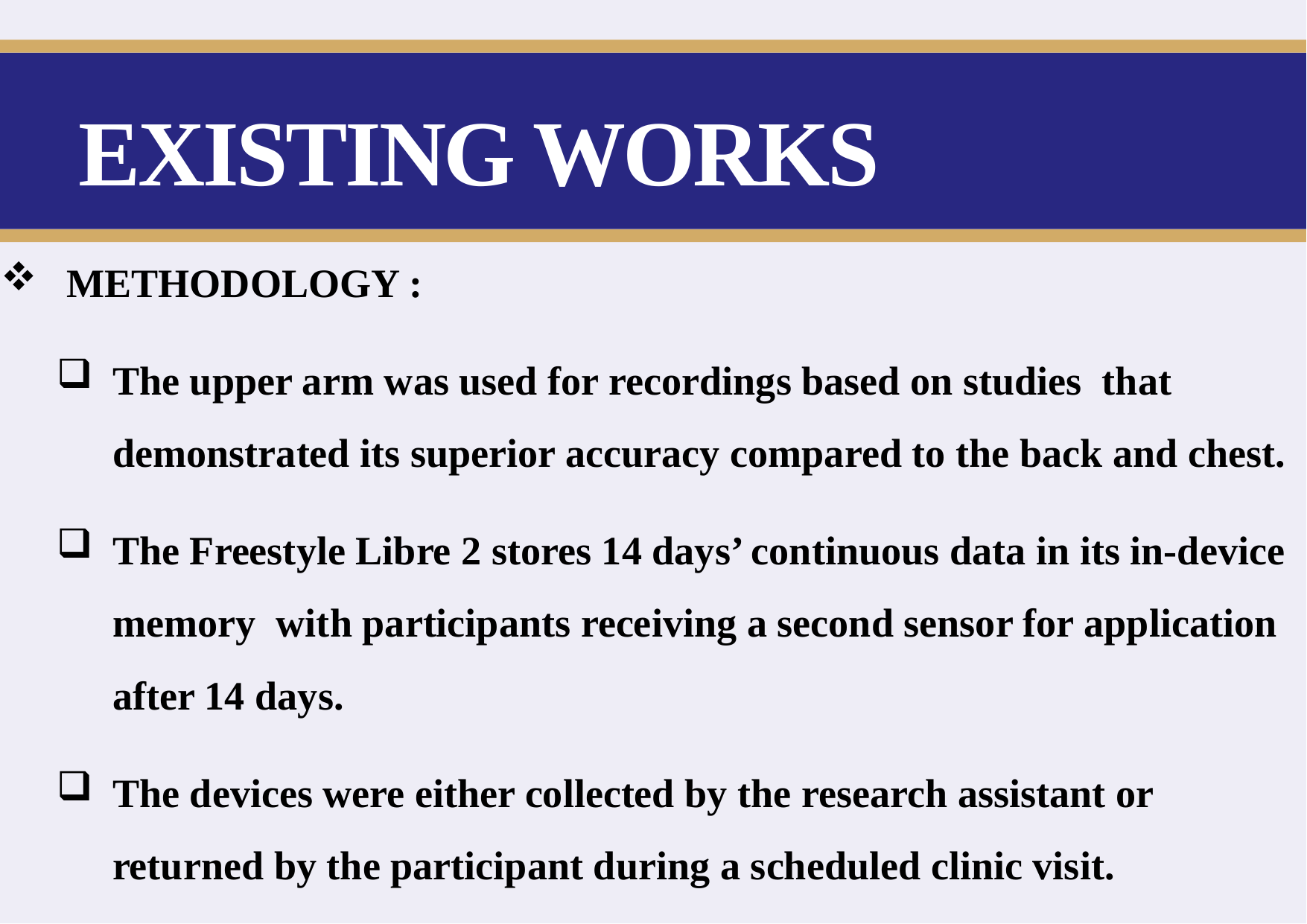

# EXISTING WORKS
 METHODOLOGY :
The upper arm was used for recordings based on studies  that demonstrated its superior accuracy compared to the back and chest.
The Freestyle Libre 2 stores 14 days’ continuous data in its in-device memory  with participants receiving a second sensor for application after 14 days.
The devices were either collected by the research assistant or returned by the participant during a scheduled clinic visit.